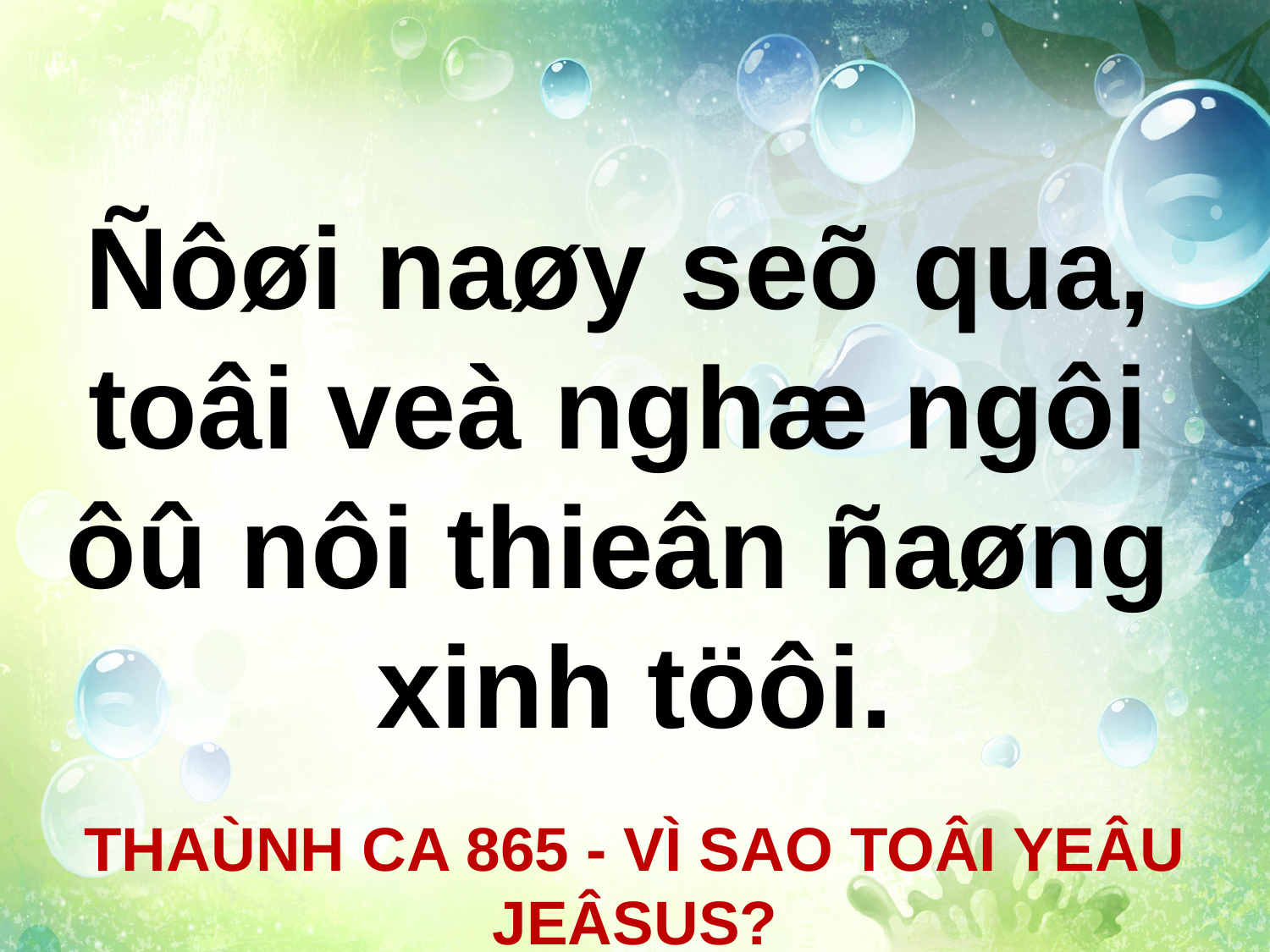

Ñôøi naøy seõ qua,
toâi veà nghæ ngôi
ôû nôi thieân ñaøng
xinh töôi.
THAÙNH CA 865 - VÌ SAO TOÂI YEÂU JEÂSUS?